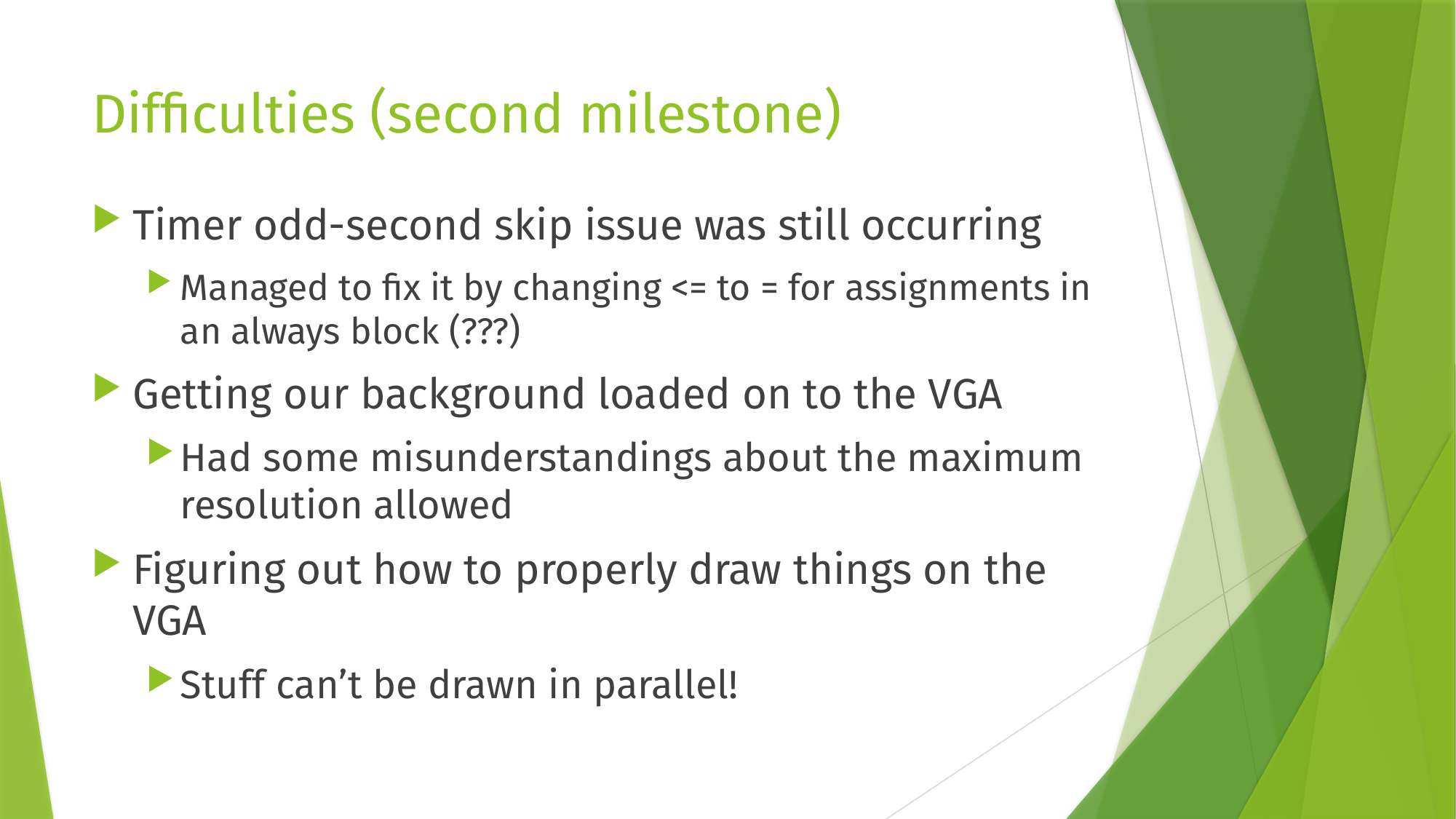

# Difficulties (second milestone)
Timer odd-second skip issue was still occurring
Managed to fix it by changing <= to = for assignments in an always block (???)
Getting our background loaded on to the VGA
Had some misunderstandings about the maximum resolution allowed
Figuring out how to properly draw things on the VGA
Stuff can’t be drawn in parallel!